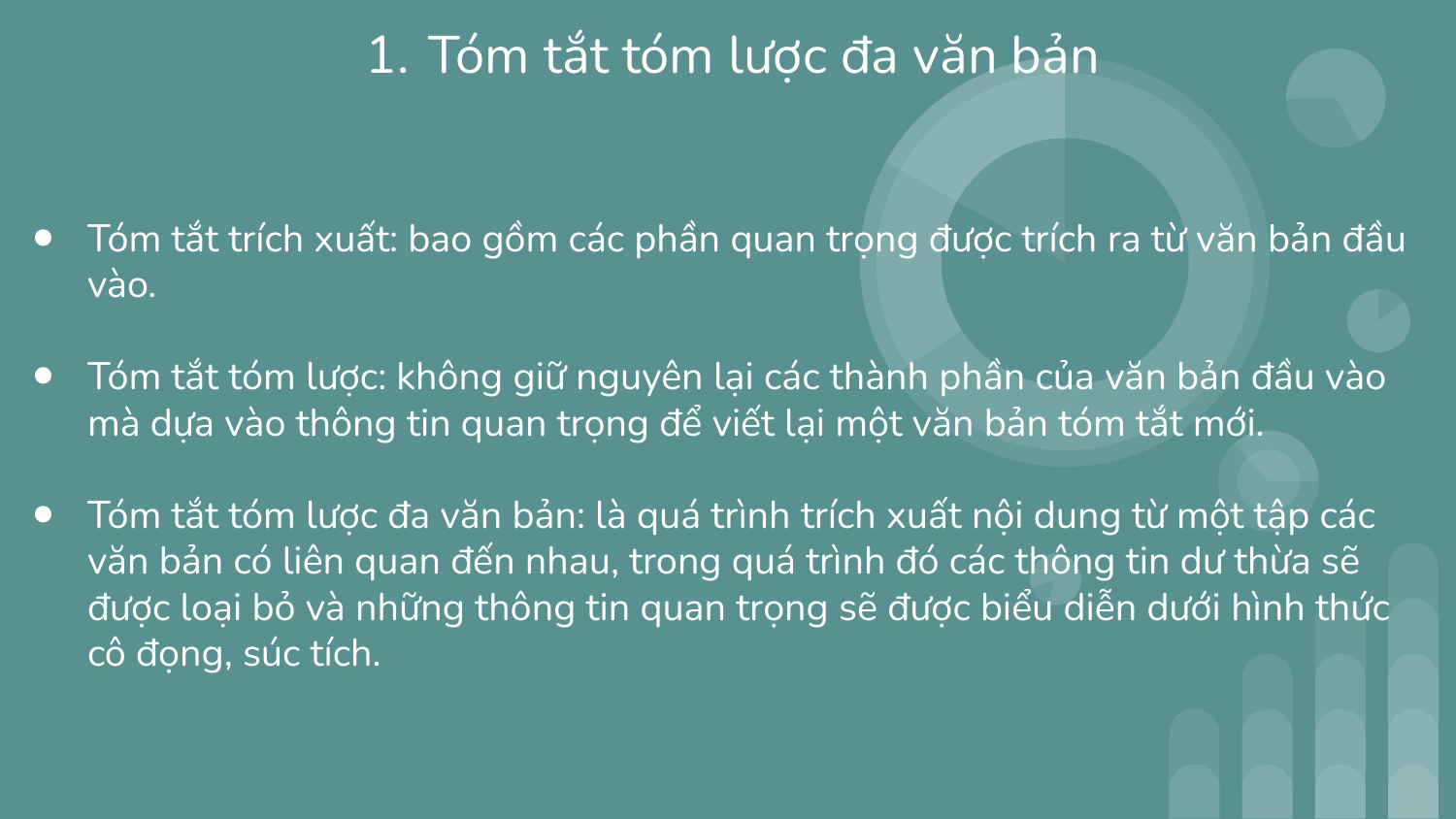

Tóm tắt tóm lược đa văn bản

Tóm tắt trích xuất: bao gồm các phần quan trọng được trích ra từ văn bản đầu vào.

Tóm tắt tóm lược: không giữ nguyên lại các thành phần của văn bản đầu vào mà dựa vào thông tin quan trọng để viết lại một văn bản tóm tắt mới.

Tóm tắt tóm lược đa văn bản: là quá trình trích xuất nội dung từ một tập các văn bản có liên quan đến nhau, trong quá trình đó các thông tin dư thừa sẽ được loại bỏ và những thông tin quan trọng sẽ được biểu diễn dưới hình thức cô đọng, súc tích.